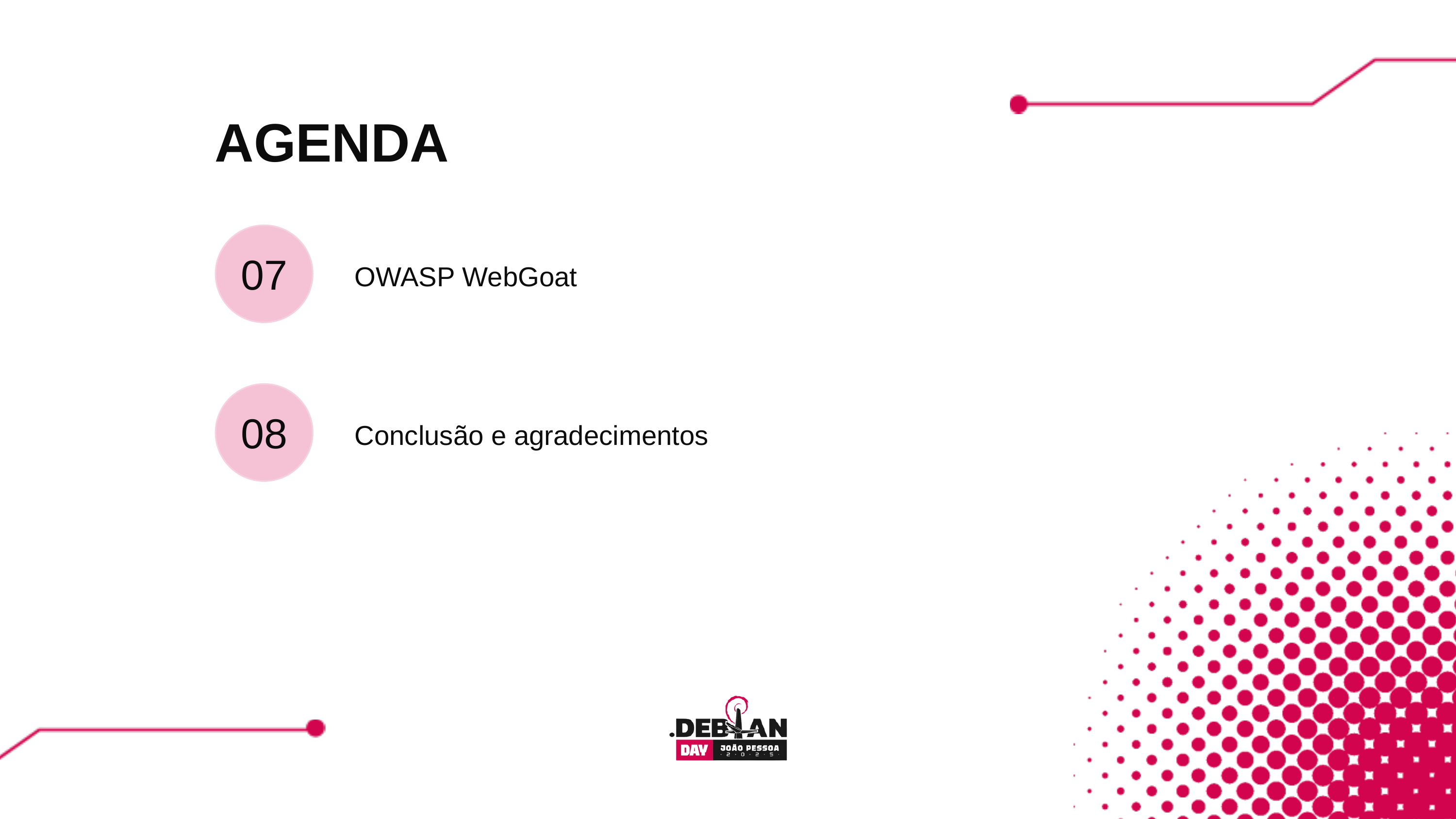

AGENDA

07
OWASP WebGoat

08
Conclusão e agradecimentos